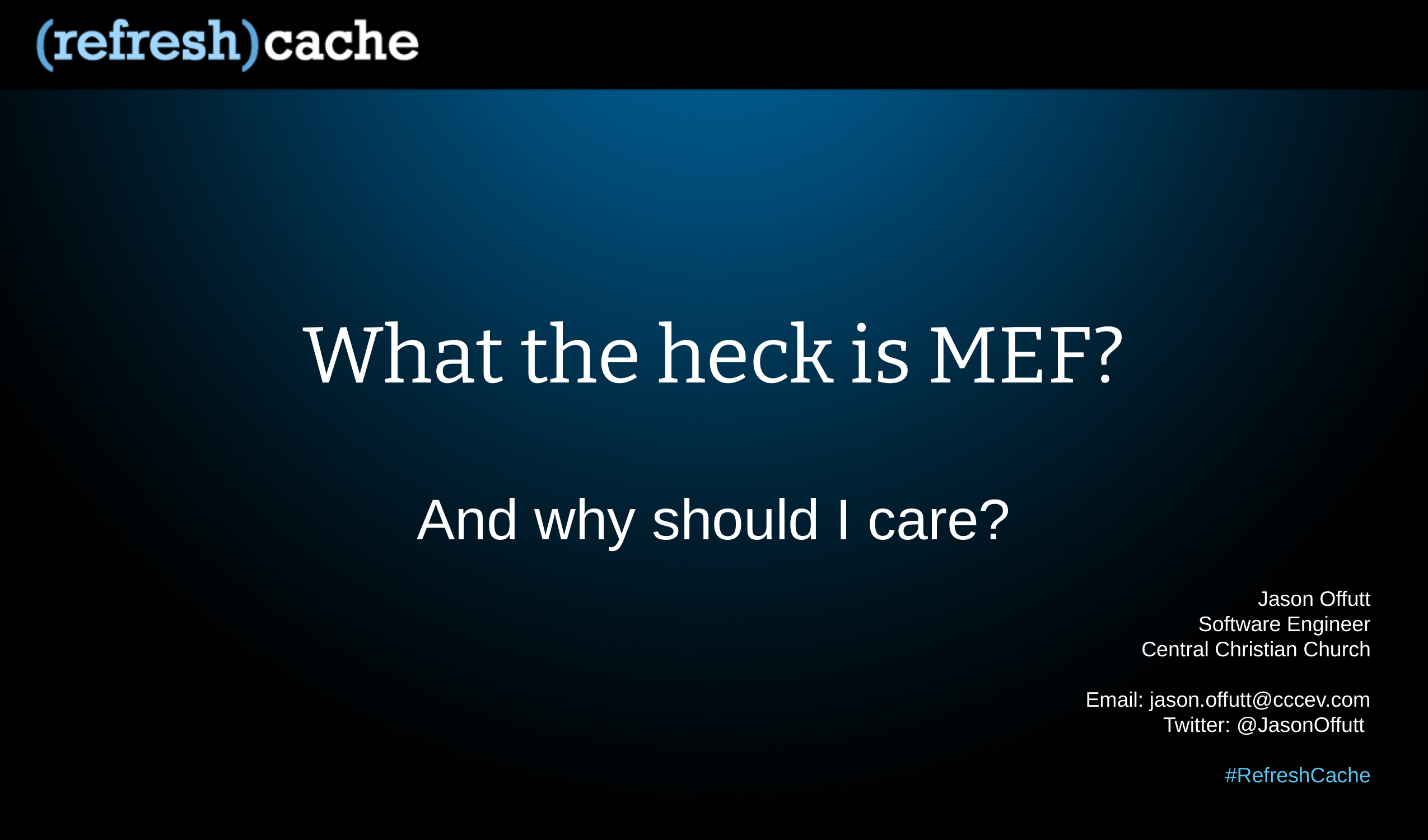

# What the heck is MEF?
And why should I care?
Jason Offutt
Software Engineer
Central Christian Church

Email: jason.offutt@cccev.com
Twitter: @JasonOffutt

#RefreshCache